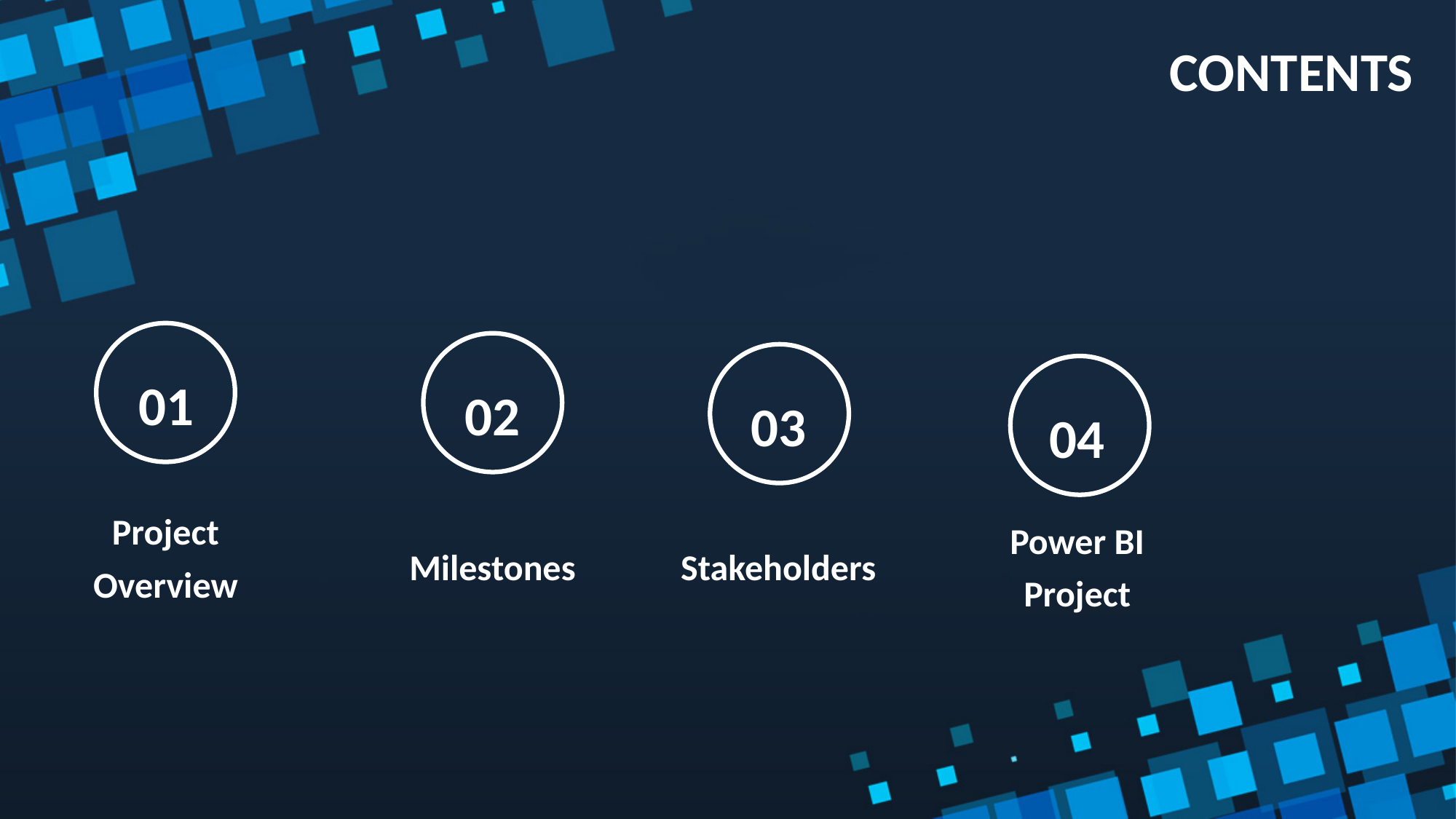

CONTENTS

01

02

03

04
Project Overview
Power BI Project
Milestones
Stakeholders